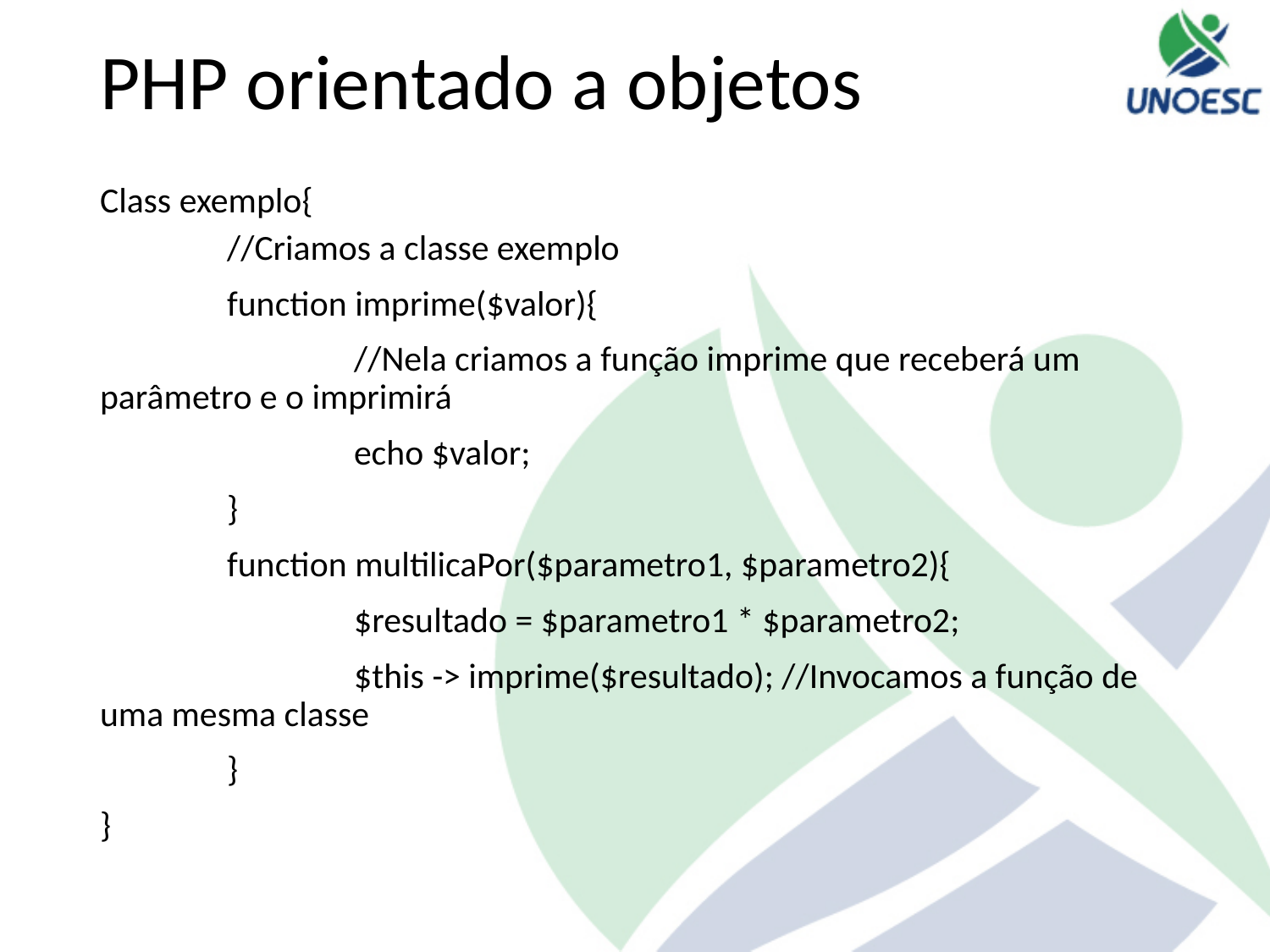

# PHP orientado a objetos
Class exemplo{
//Criamos a classe exemplo
	function imprime($valor){
		//Nela criamos a função imprime que receberá um parâmetro e o imprimirá
		echo $valor;
	}
	function multilicaPor($parametro1, $parametro2){
		$resultado = $parametro1 * $parametro2;
		$this -> imprime($resultado); //Invocamos a função de uma mesma classe
	}
}